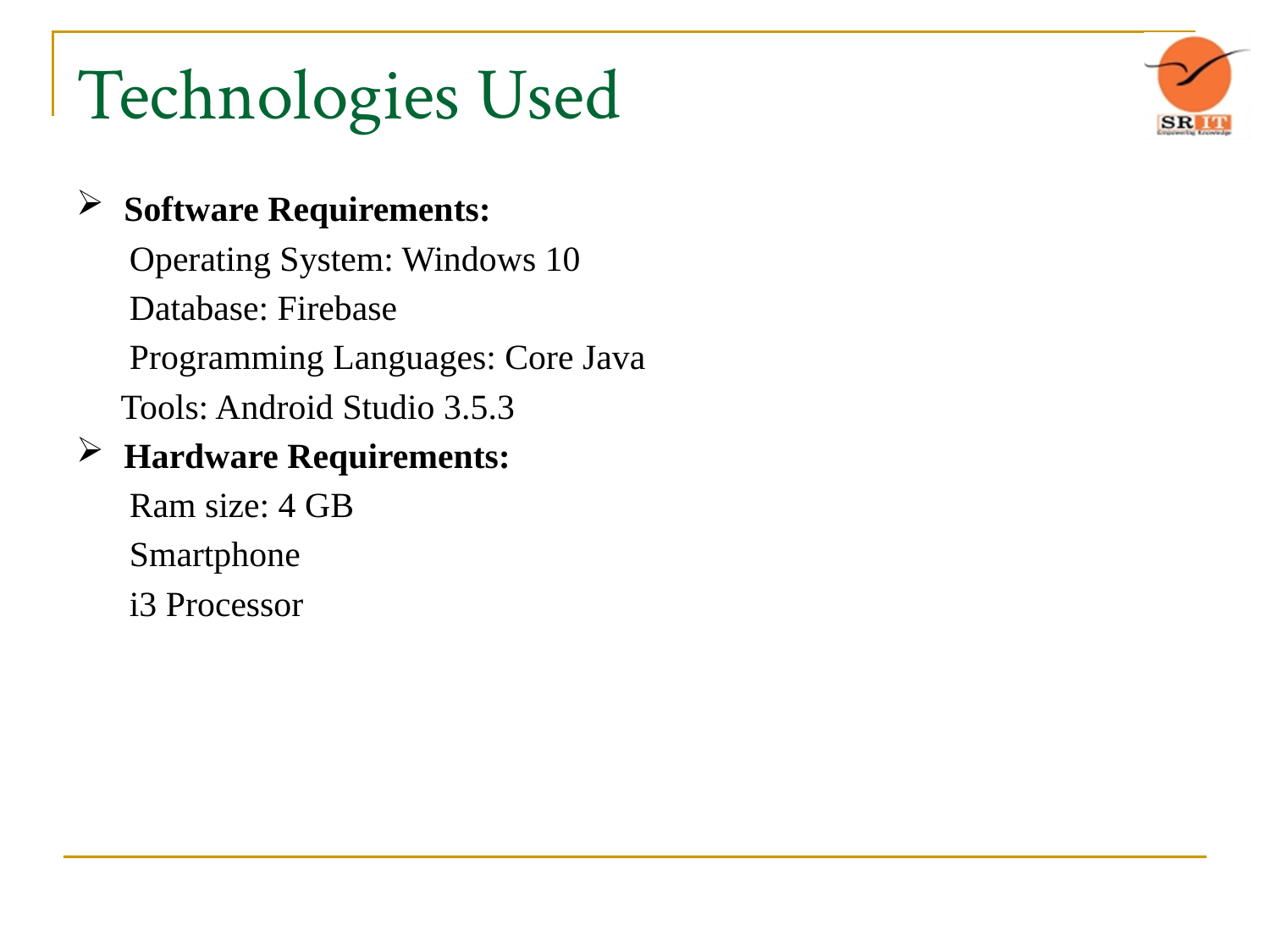

# Technologies Used
Software Requirements:
      Operating System: Windows 10
      Database: Firebase
      Programming Languages: Core Java
     Tools: Android Studio 3.5.3
Hardware Requirements:
      Ram size: 4 GB
      Smartphone
      i3 Processor